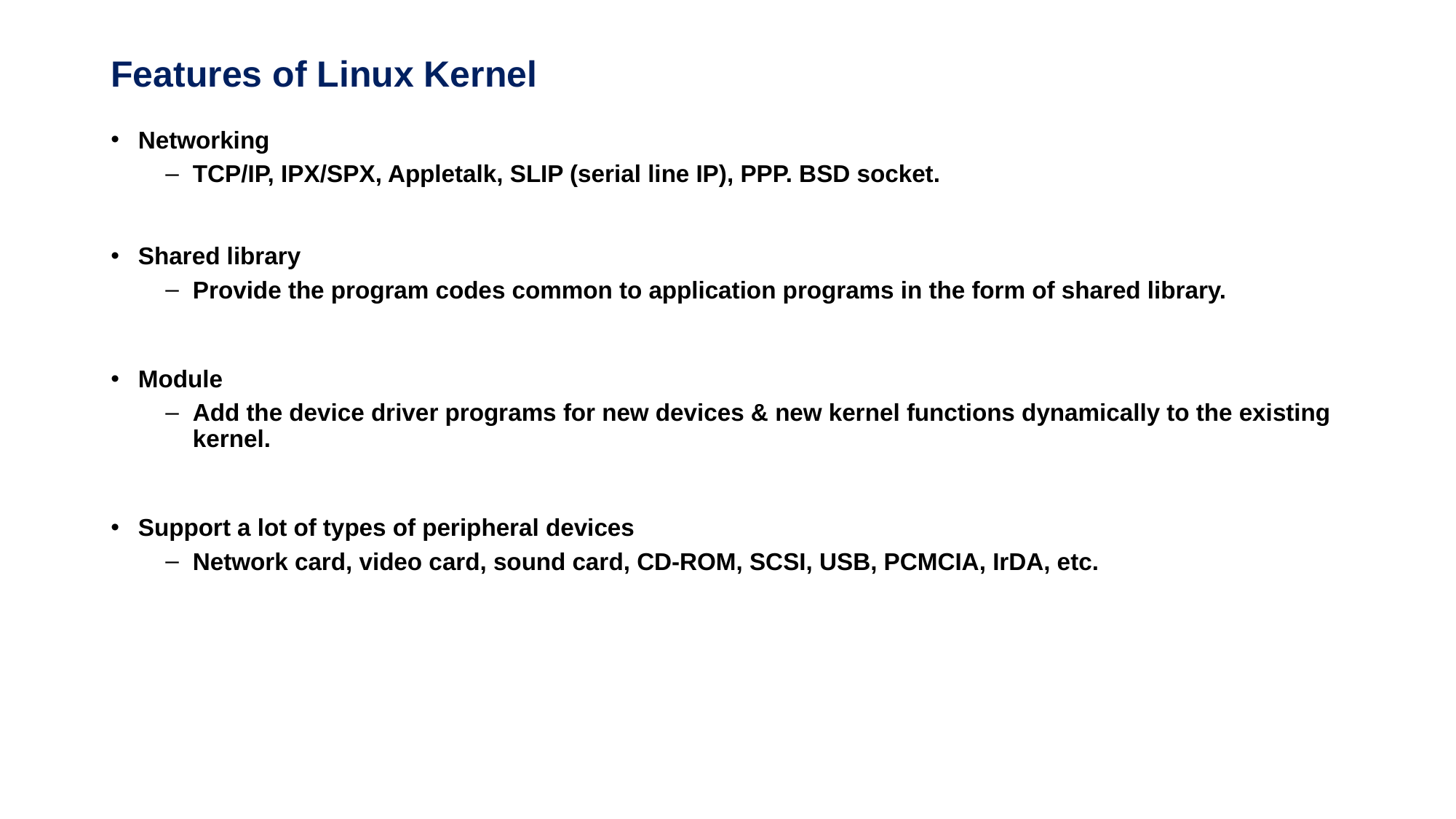

# Features of Linux Kernel
Networking
TCP/IP, IPX/SPX, Appletalk, SLIP (serial line IP), PPP. BSD socket.

Shared library
Provide the program codes common to application programs in the form of shared library.

Module
Add the device driver programs for new devices & new kernel functions dynamically to the existing kernel.

Support a lot of types of peripheral devices
Network card, video card, sound card, CD-ROM, SCSI, USB, PCMCIA, IrDA, etc.